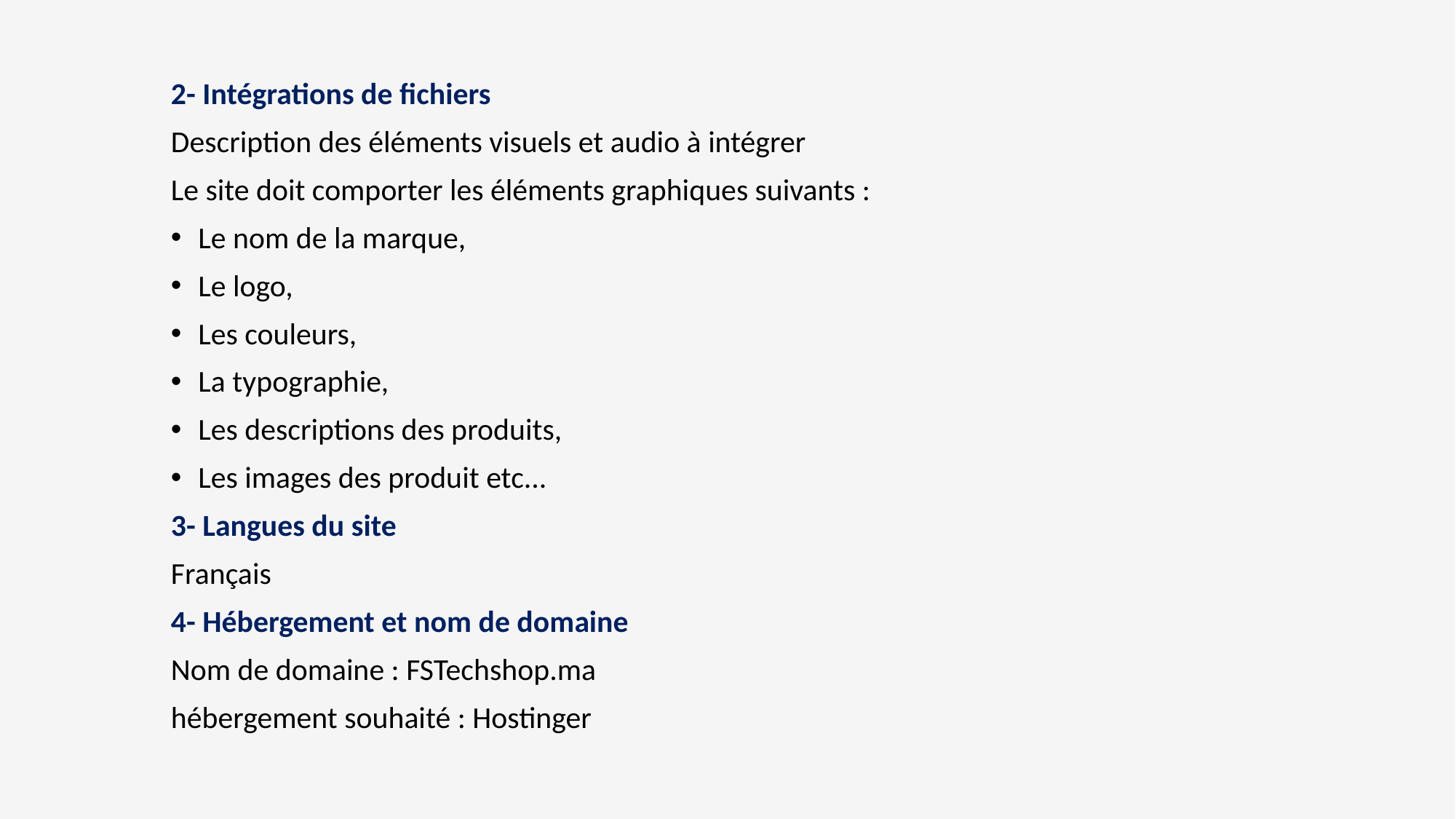

2- Intégrations de fichiers
Description des éléments visuels et audio à intégrer
Le site doit comporter les éléments graphiques suivants :
Le nom de la marque,
Le logo,
Les couleurs,
La typographie,
Les descriptions des produits,
Les images des produit etc...
3- Langues du site
Français
4- Hébergement et nom de domaine
Nom de domaine : FSTechshop.ma
hébergement souhaité : Hostinger